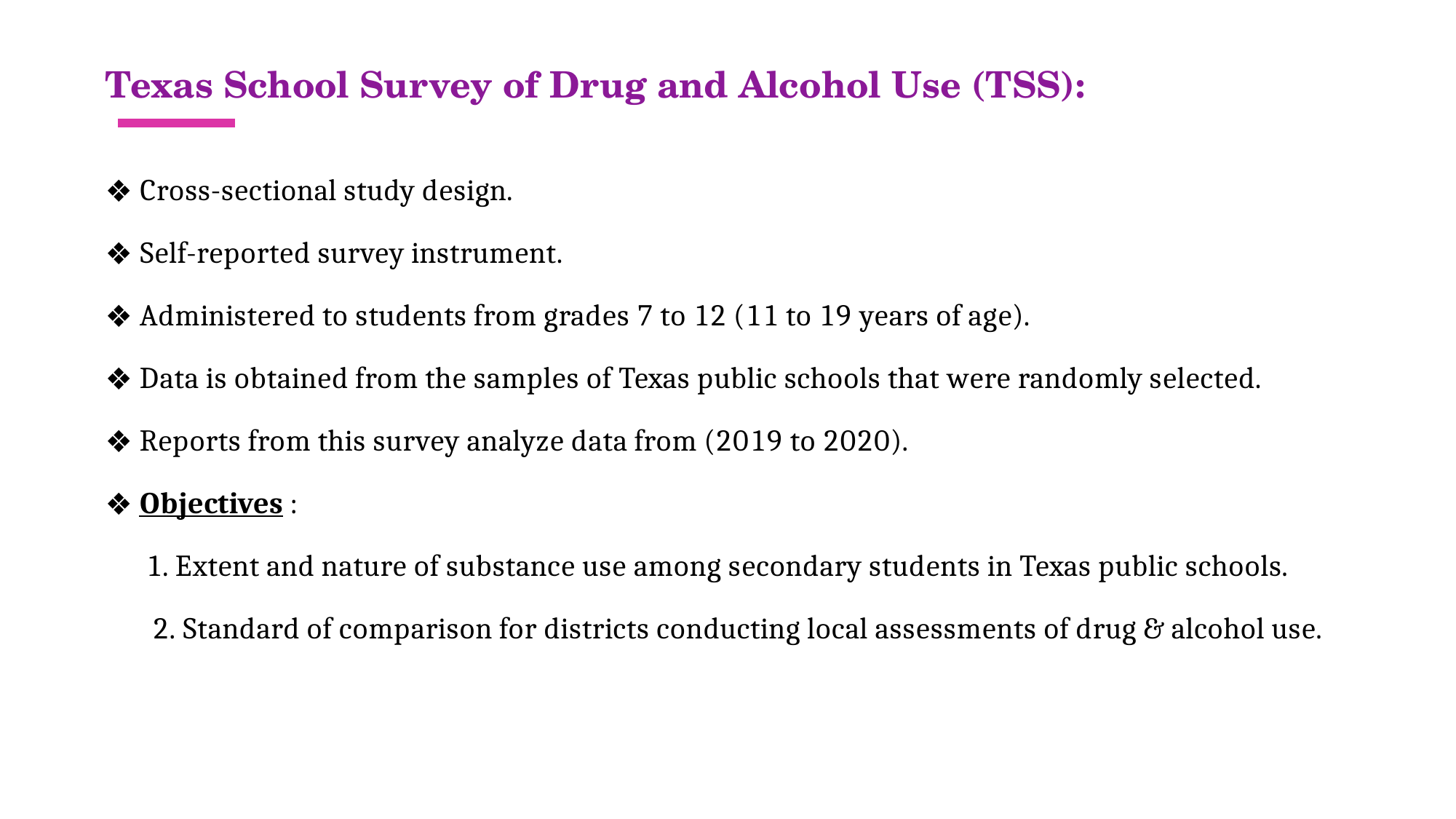

# Texas School Survey of Drug and Alcohol Use (TSS):
 Cross-sectional study design.
 Self-reported survey instrument.
 Administered to students from grades 7 to 12 (11 to 19 years of age).
 Data is obtained from the samples of Texas public schools that were randomly selected.
 Reports from this survey analyze data from (2019 to 2020).
 Objectives :
      1. Extent and nature of substance use among secondary students in Texas public schools.
       2. Standard of comparison for districts conducting local assessments of drug & alcohol use.